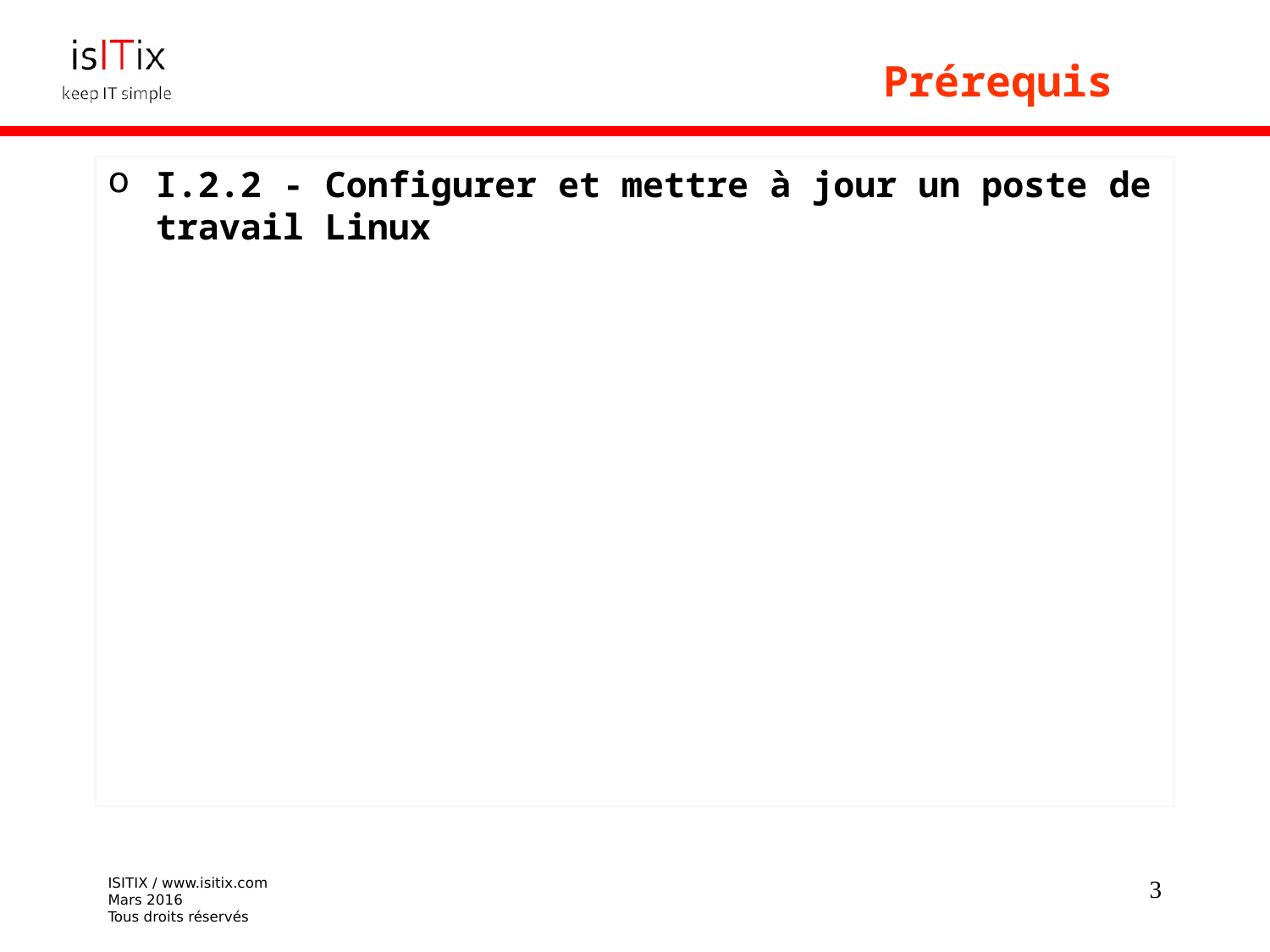

# Prérequis
I.2.2 - Configurer et mettre à jour un poste de travail Linux
ISITIX / www.isitix.com
Mars 2016
Tous droits réservés
3